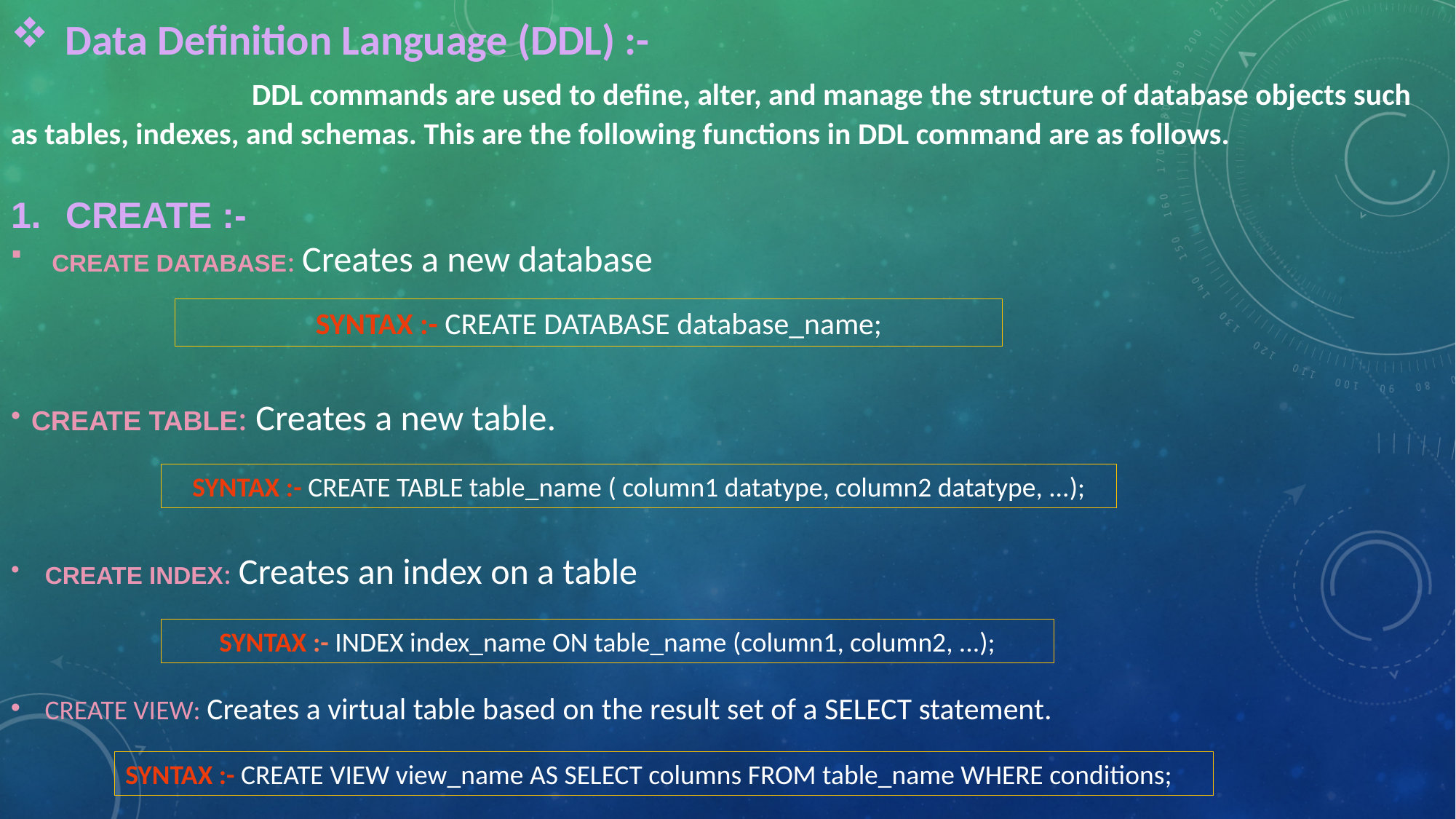

Data Definition Language (DDL) :-
                         DDL commands are used to define, alter, and manage the structure of database objects such as tables, indexes, and schemas. This are the following functions in DDL command are as follows.

CREATE :-
CREATE DATABASE: Creates a new database
   SYNTAX :- CREATE DATABASE database_name;
CREATE TABLE: Creates a new table.
SYNTAX :- CREATE TABLE table_name ( column1 datatype, column2 datatype, ...);
CREATE INDEX: Creates an index on a table
SYNTAX :- INDEX index_name ON table_name (column1, column2, ...);
CREATE VIEW: Creates a virtual table based on the result set of a SELECT statement.
SYNTAX :- CREATE VIEW view_name AS SELECT columns FROM table_name WHERE conditions;